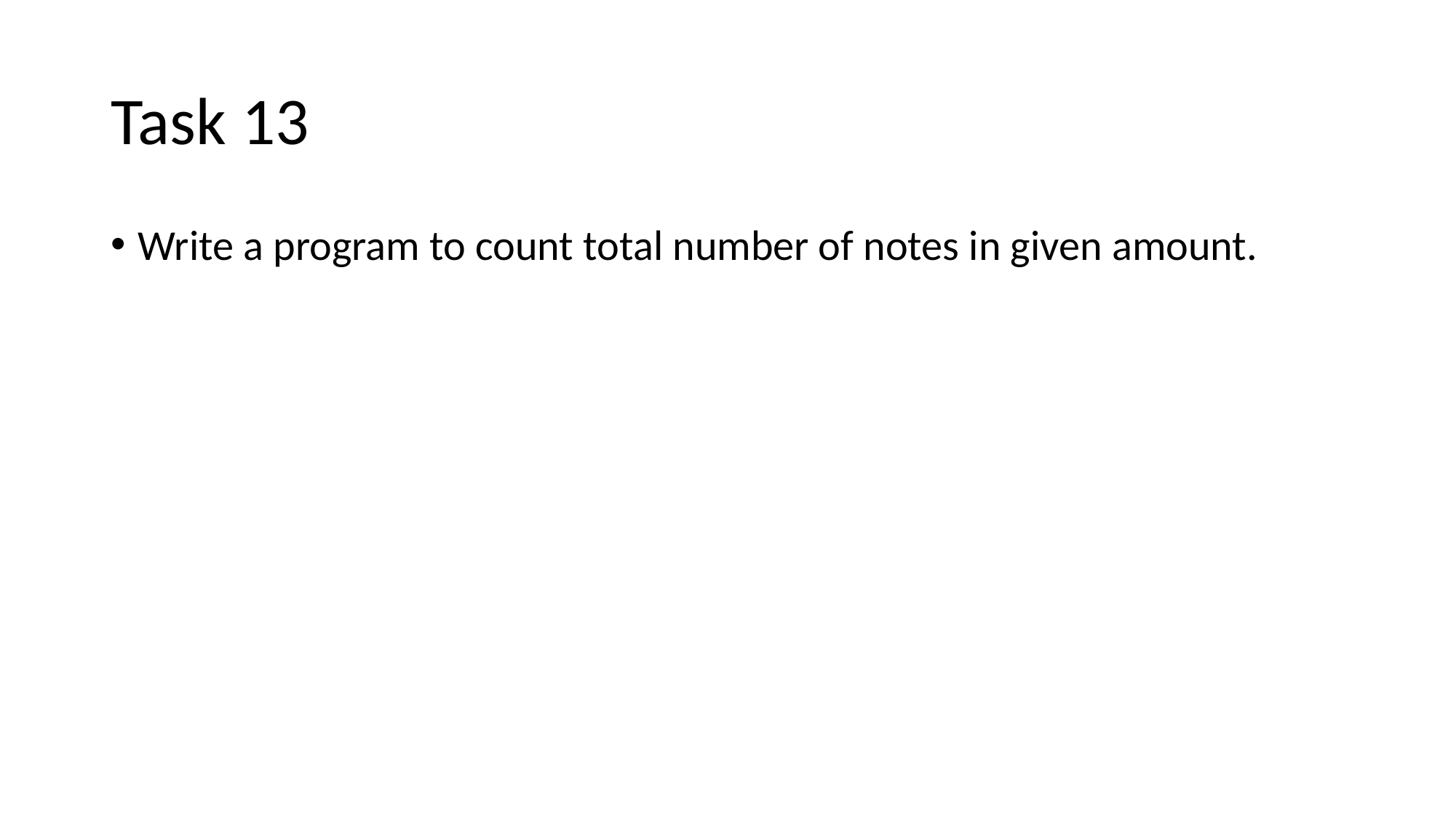

# Task 13
Write a program to count total number of notes in given amount.